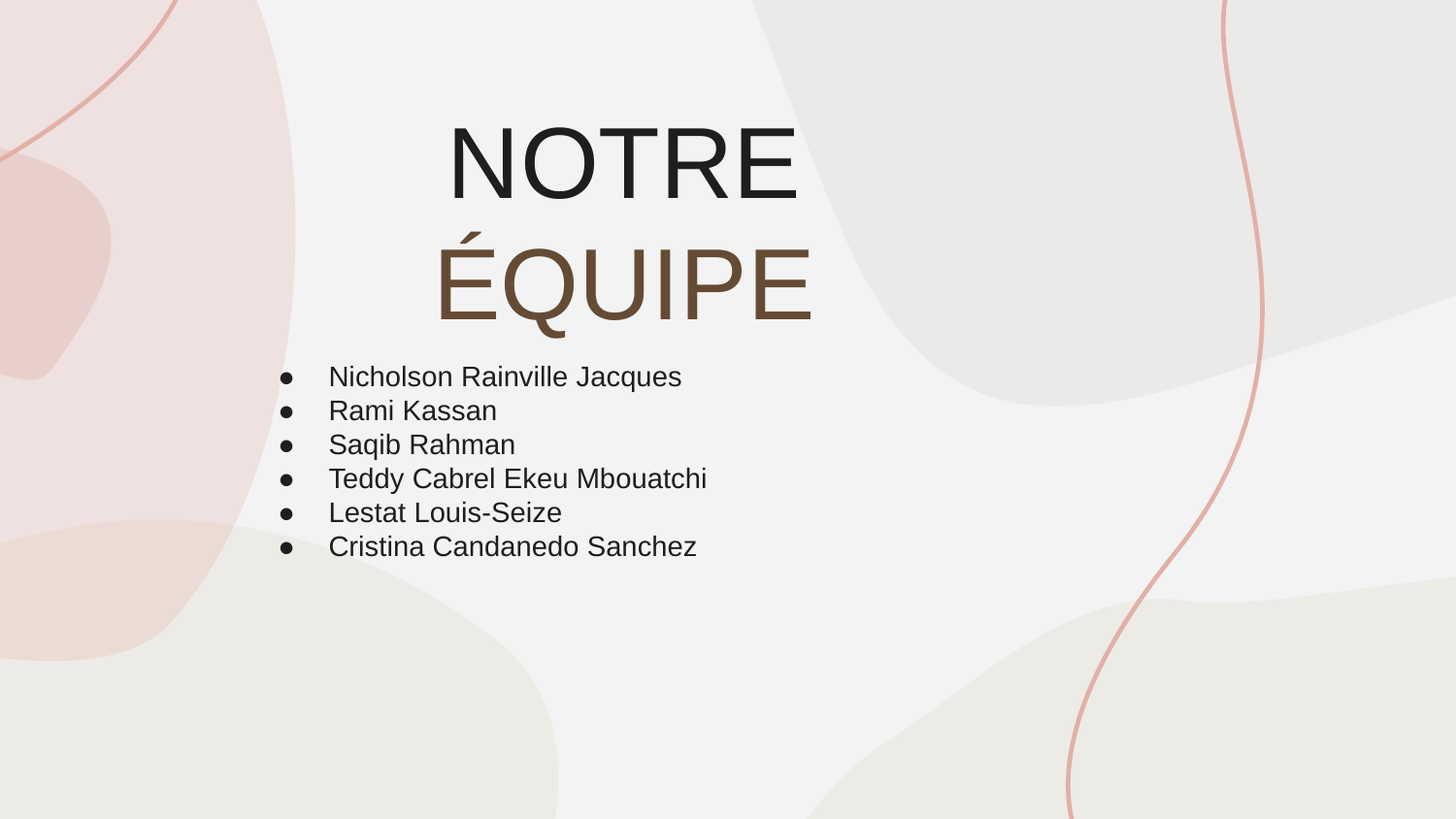

# NOTRE ÉQUIPE

Nicholson Rainville Jacques
Rami Kassan
Saqib Rahman
Teddy Cabrel Ekeu Mbouatchi
Lestat Louis-Seize
Cristina Candanedo Sanchez